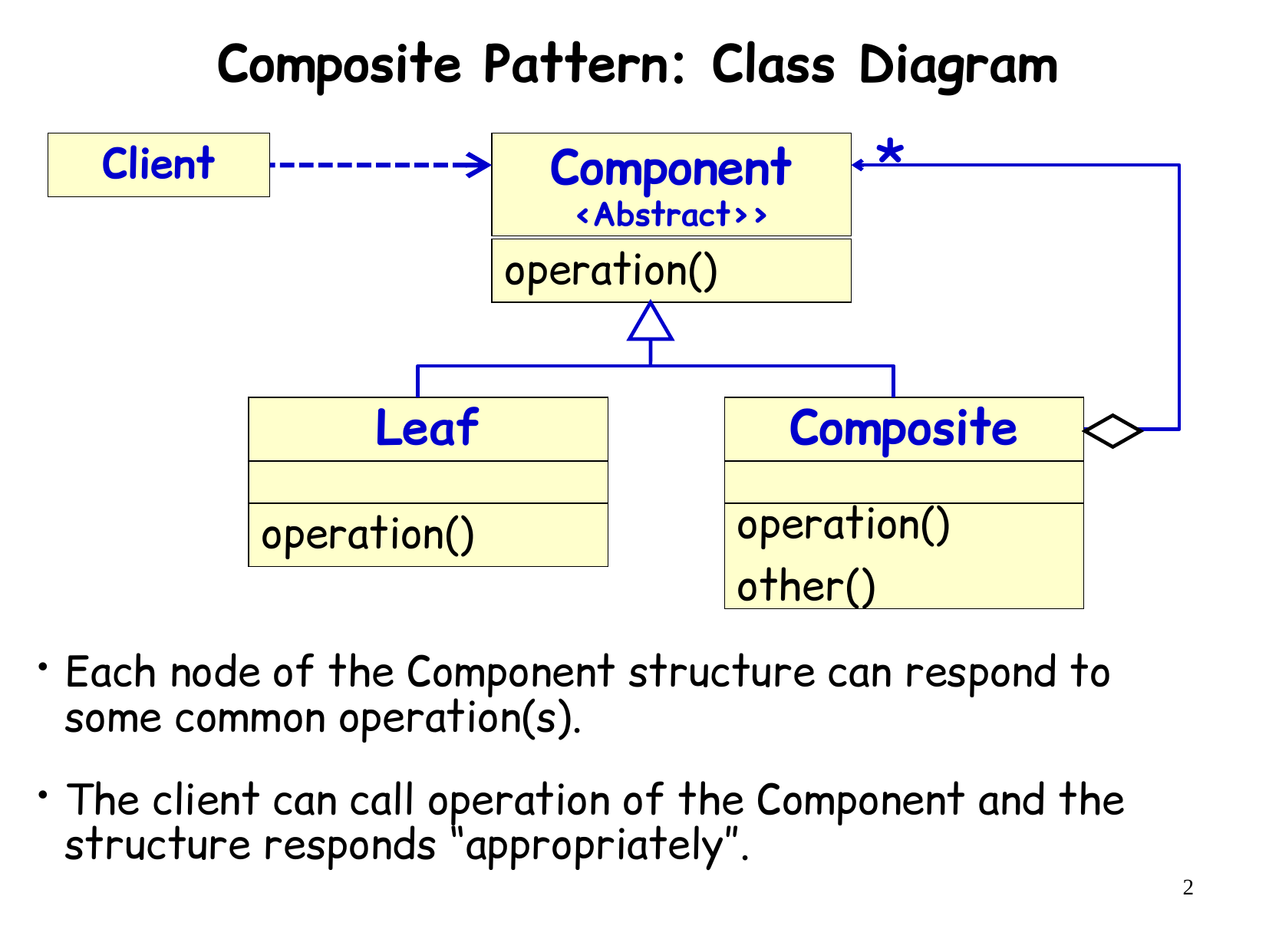

Composite Pattern: Class Diagram
*
Client
Component
<Abstract>>

operation()

Leaf
Composite

operation()
operation()
other()

Each node of the Component structure can respond to some common operation(s).
The client can call operation of the Component and the structure responds “appropriately”.